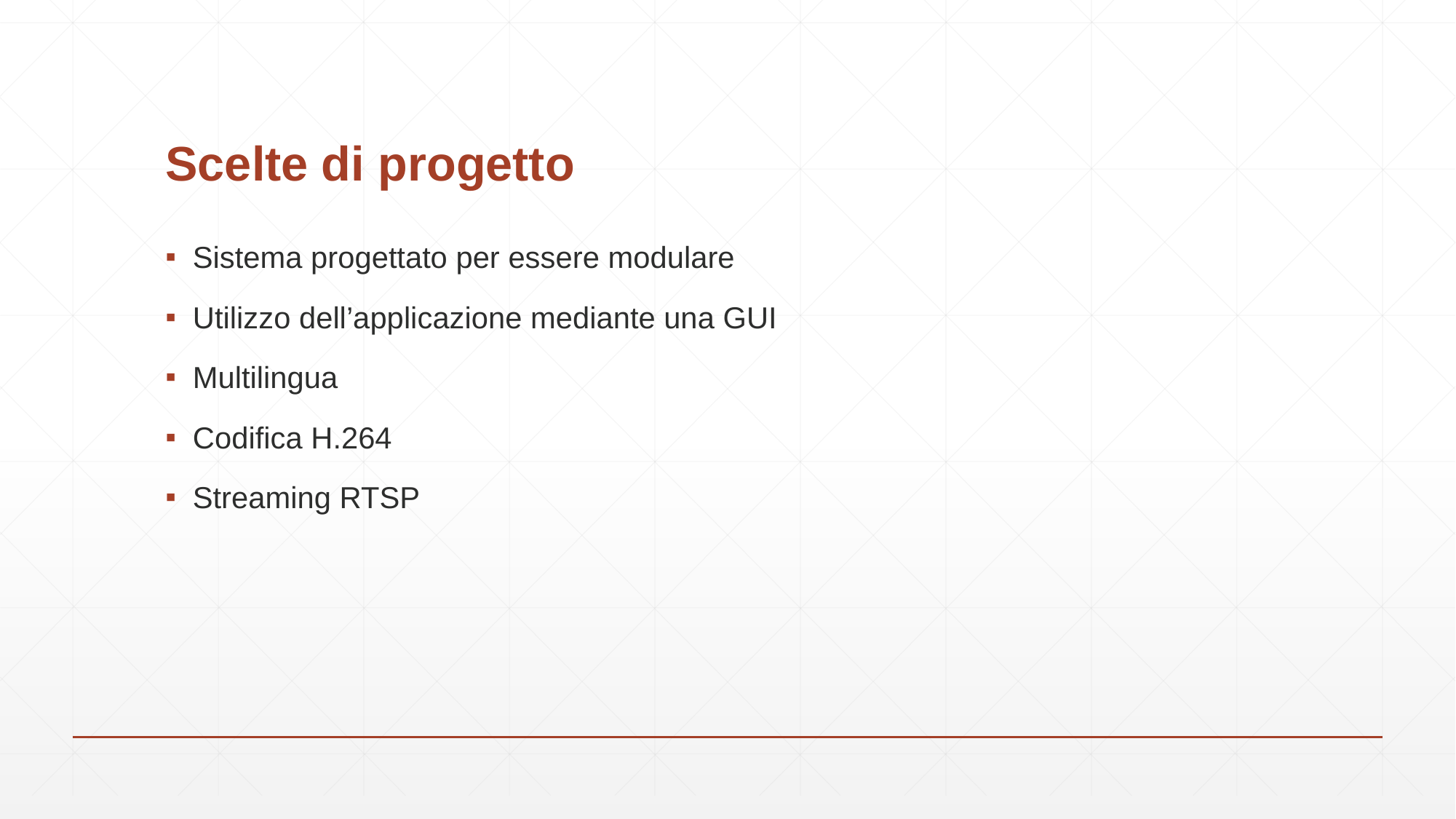

# Scelte di progetto
Sistema progettato per essere modulare
Utilizzo dell’applicazione mediante una GUI
Multilingua
Codifica H.264
Streaming RTSP